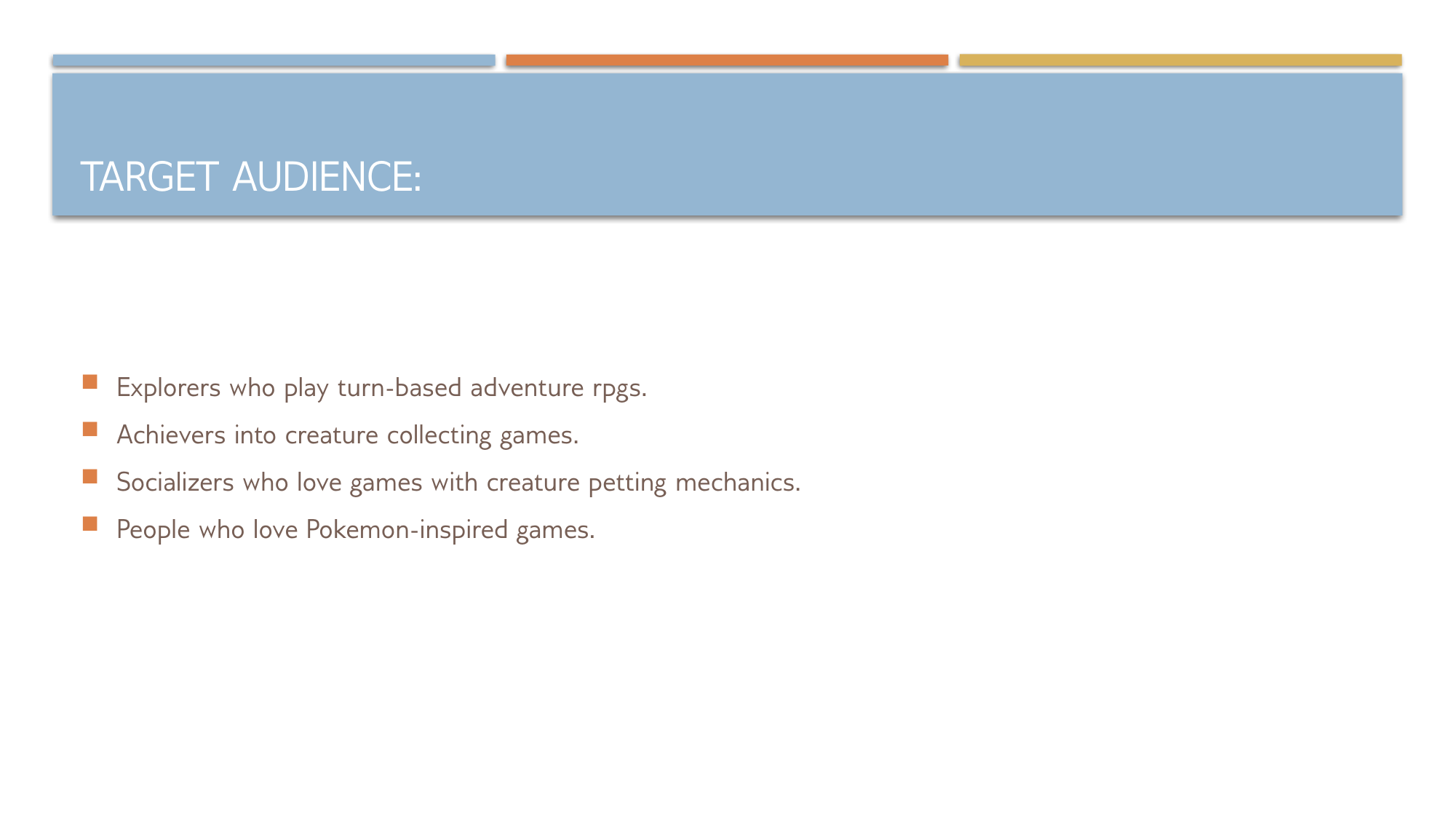

# Target audience:
Explorers who play turn-based adventure rpgs.
Achievers into creature collecting games.
Socializers who love games with creature petting mechanics.
People who love Pokemon-inspired games.